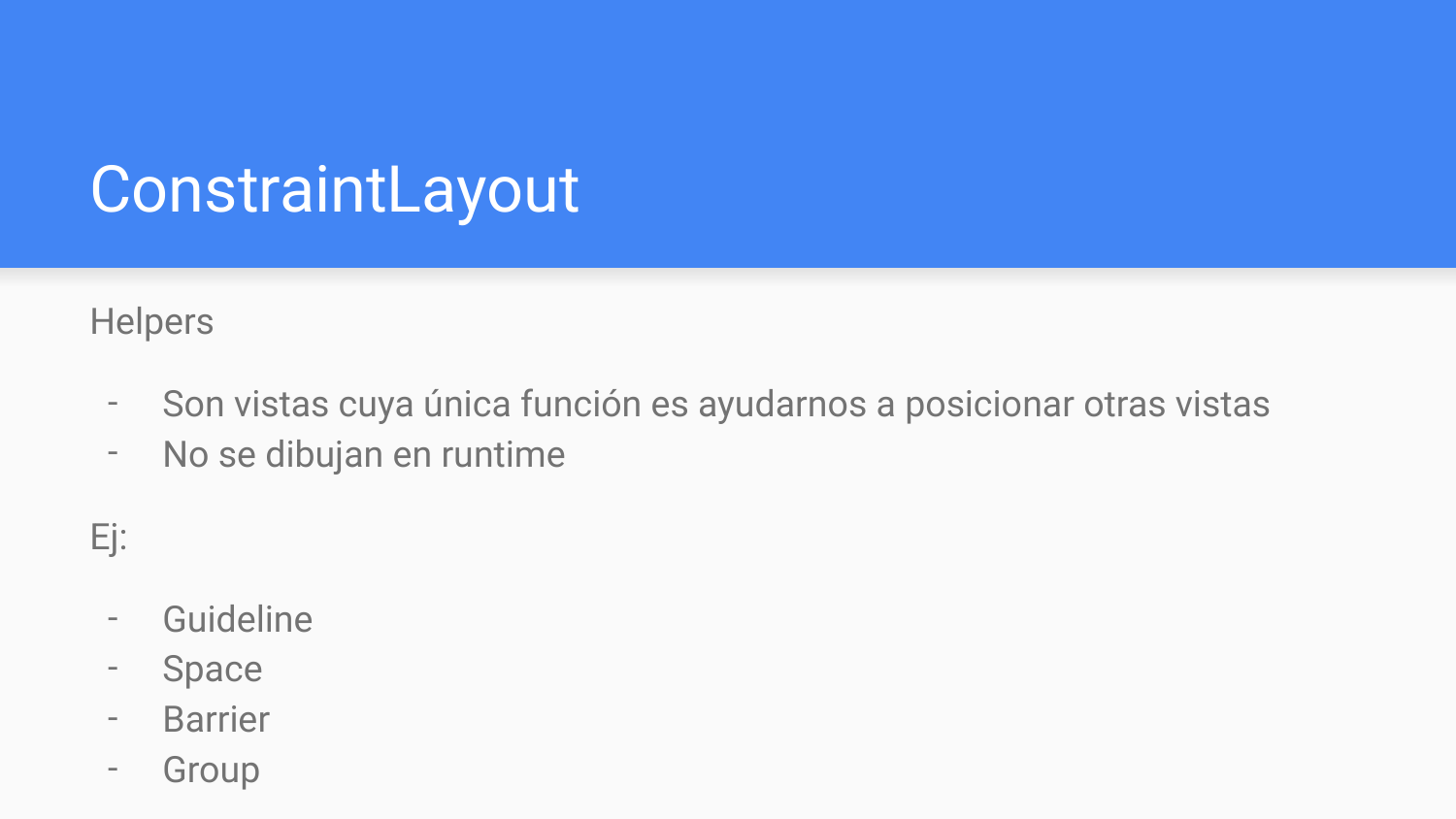

# ConstraintLayout
Helpers
Son vistas cuya única función es ayudarnos a posicionar otras vistas
No se dibujan en runtime
Ej:
Guideline
Space
Barrier
Group